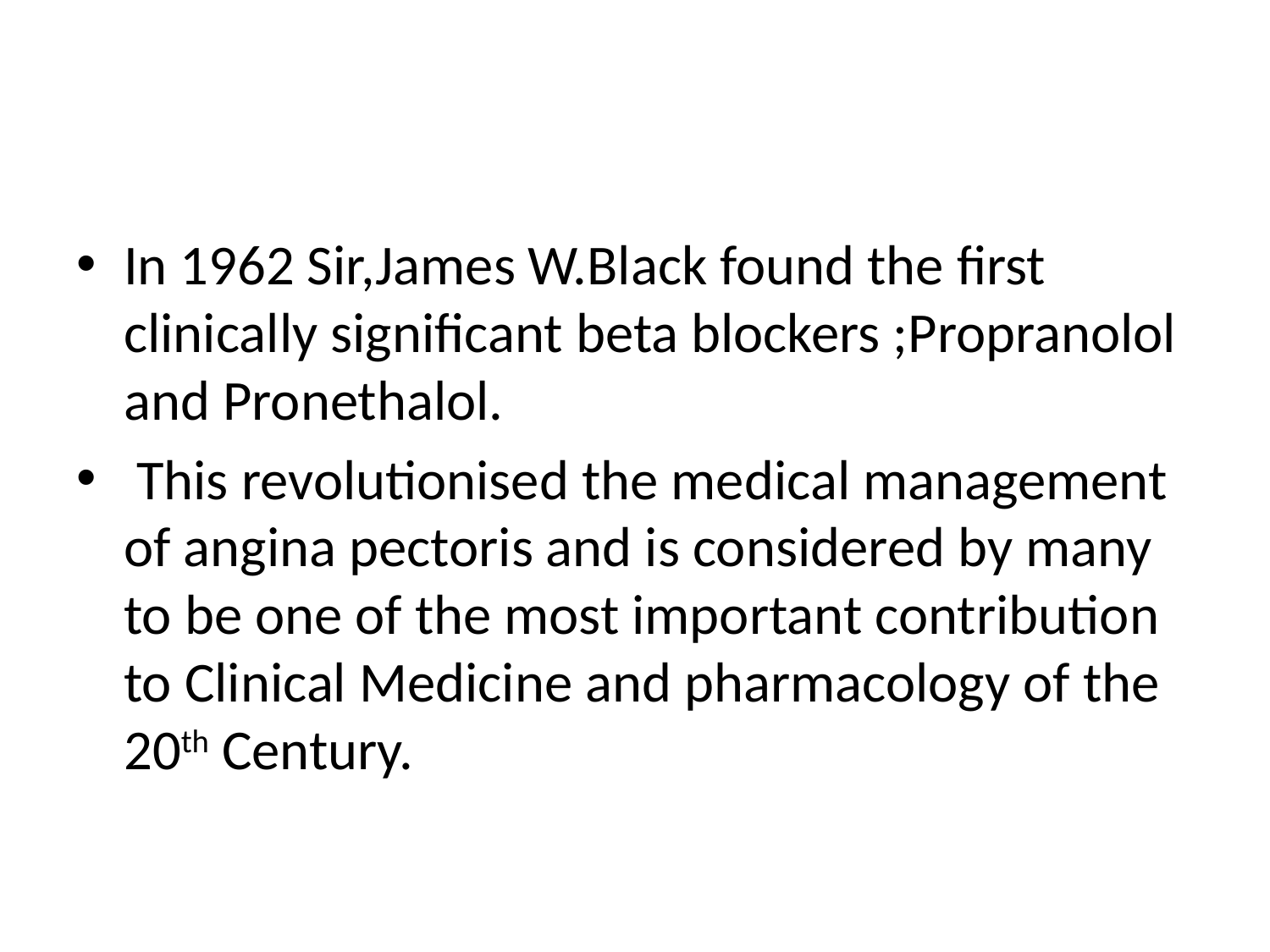

In 1962 Sir,James W.Black found the first clinically significant beta blockers ;Propranolol and Pronethalol.
 This revolutionised the medical management of angina pectoris and is considered by many to be one of the most important contribution to Clinical Medicine and pharmacology of the 20th Century.